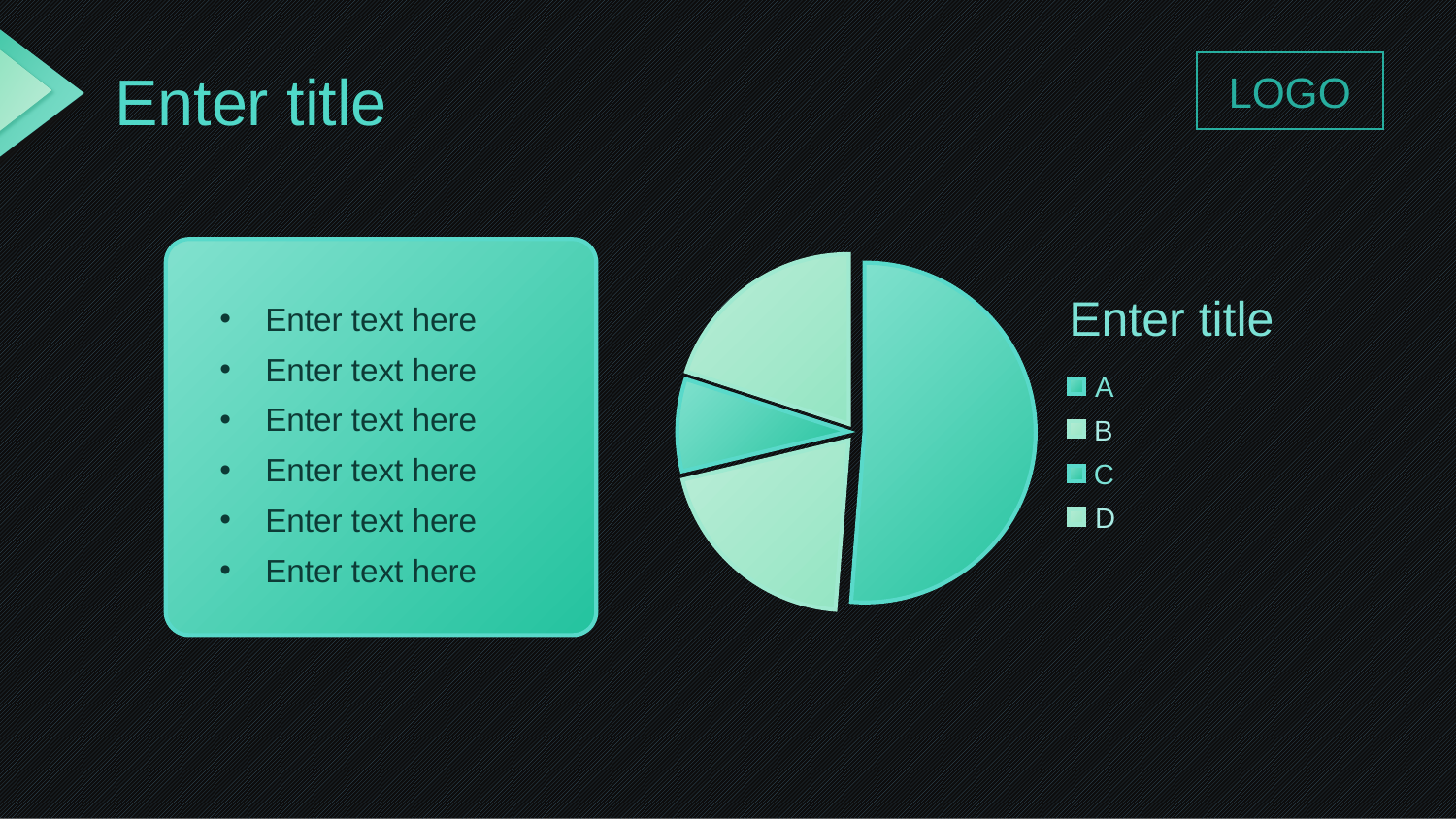

# Enter title
LOGO

Enter title
A

B

C

D

Enter text here
Enter text here
Enter text here
Enter text here
Enter text here
Enter text here